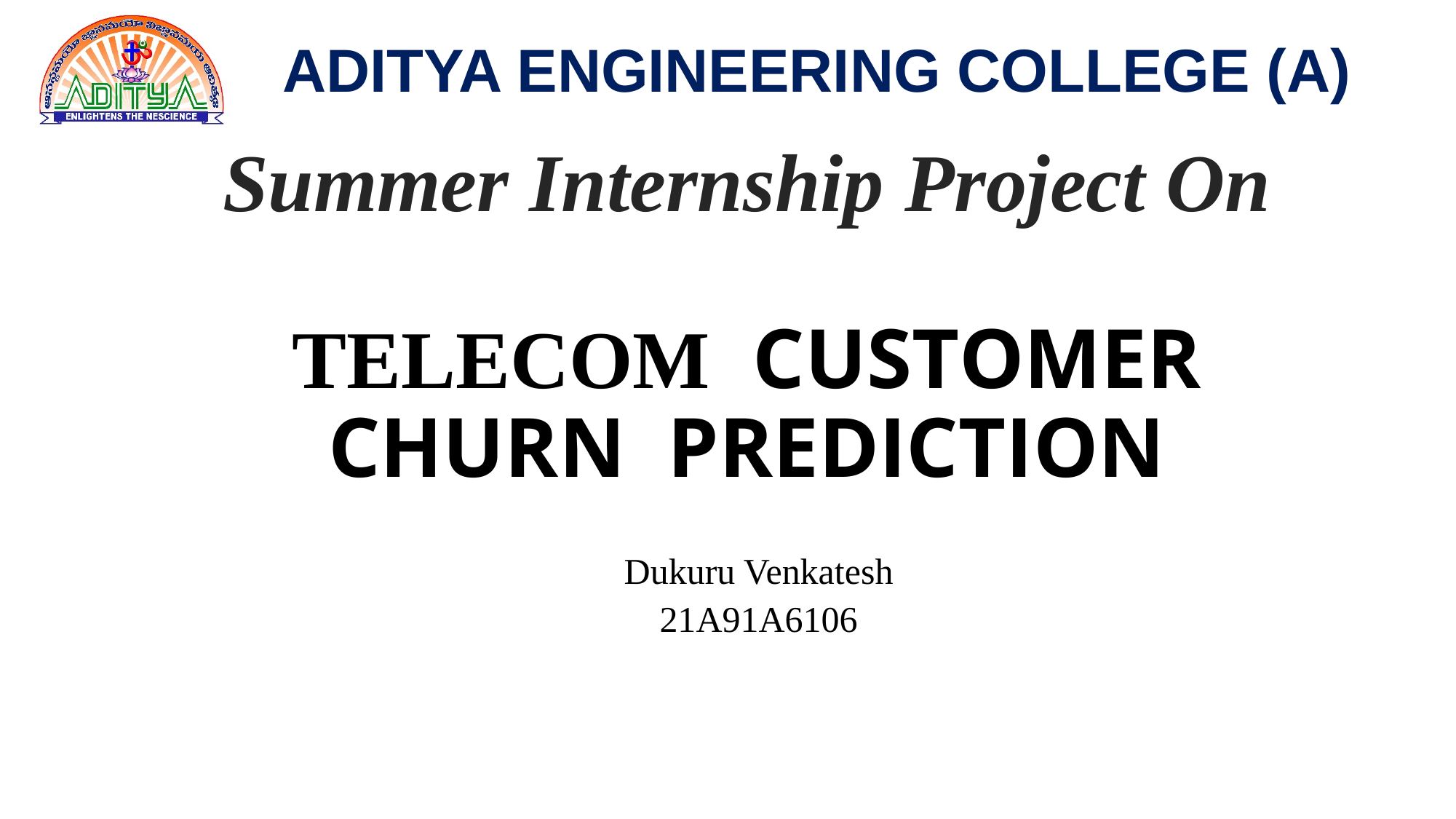

# Summer Internship Project On TELECOM  CUSTOMER CHURN  PREDICTION
Dukuru Venkatesh
21A91A6106